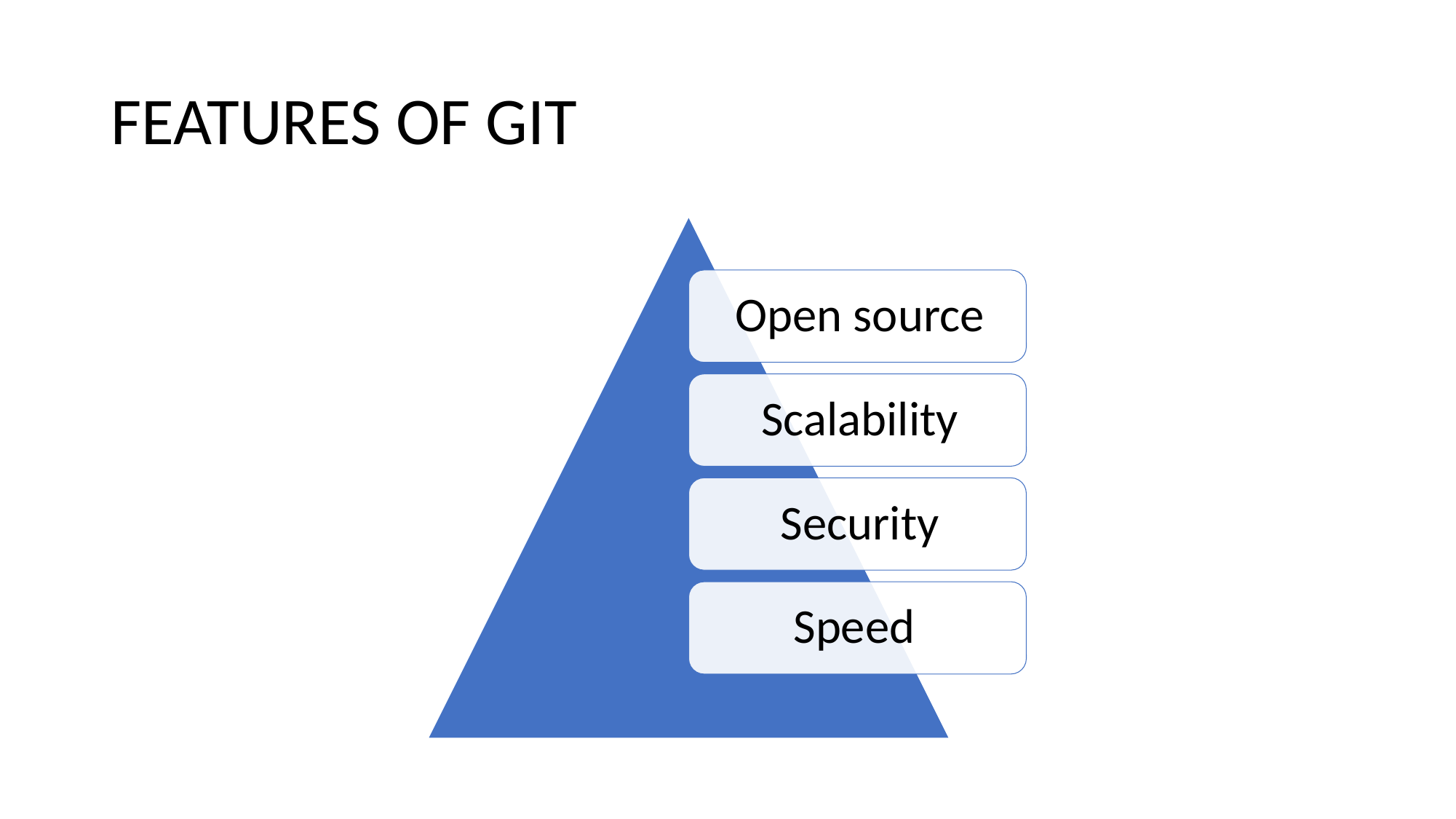

# FEATURES OF GIT
Open source
Scalability
Security
Speed